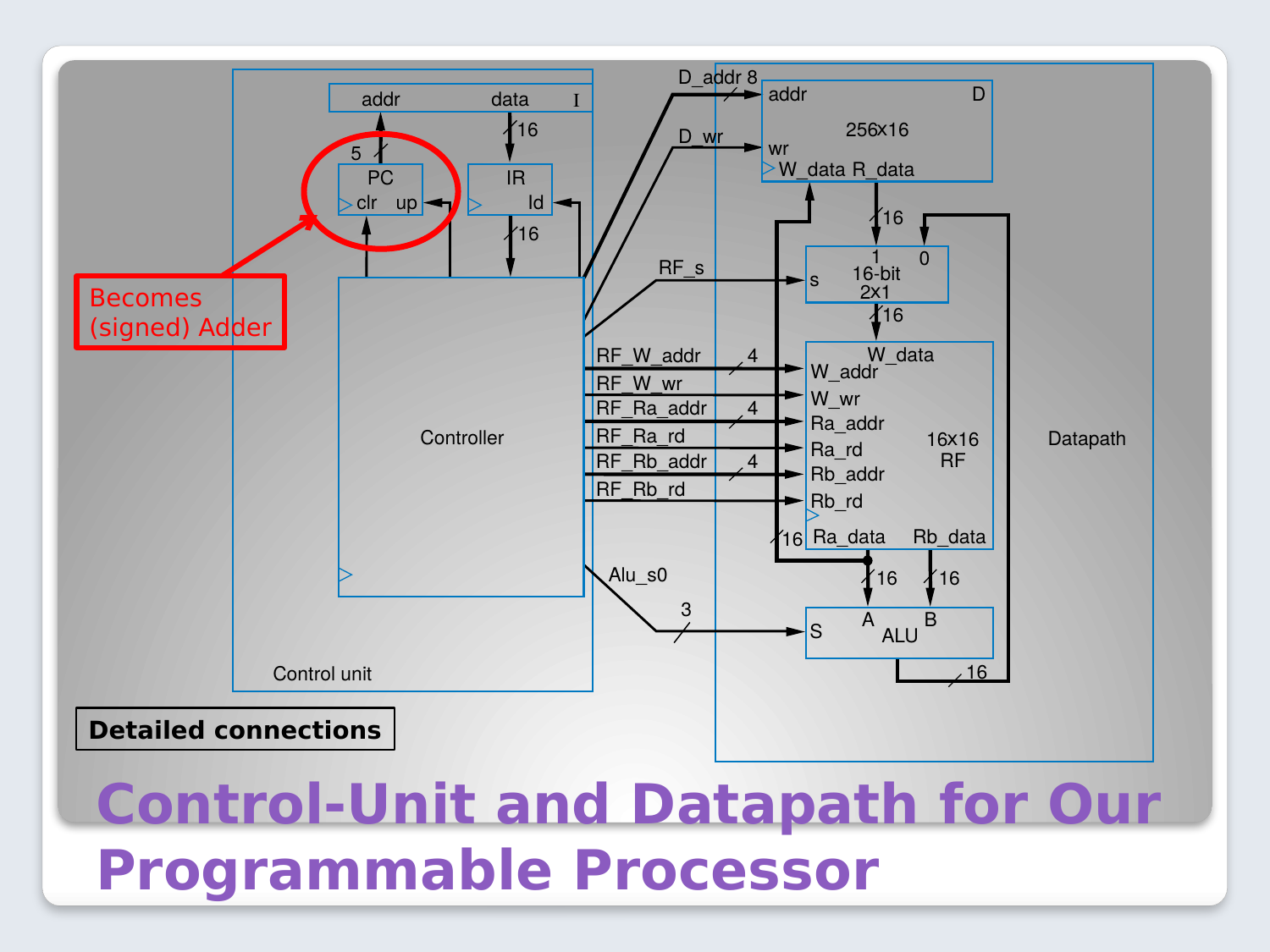

D_addr 8

addr
D

addr
data

I

x
16
256
16

D_wr

wr
5

W_data
R_data

PC
IR

clr
up
Id

16

16

1
0

RF_s

16-bit
s

Becomes
(signed) Adder

x
2
1

16

W_data
RF_W_addr
4
W_addr

RF_W_wr
W_wr

RF_Ra_addr
4
Ra_addr

RF_Ra_rd
Controller
Datapath
x
16
16
Ra_rd

RF
RF_Rb_addr
4
Rb_addr

RF_Rb_rd
Rb_rd

Ra_data
Rb_data
16

Alu_s0

16
16

3

A
B
S

ALU

16
Control unit

Detailed connections
# Control-Unit and Datapath for Our  Programmable Processor